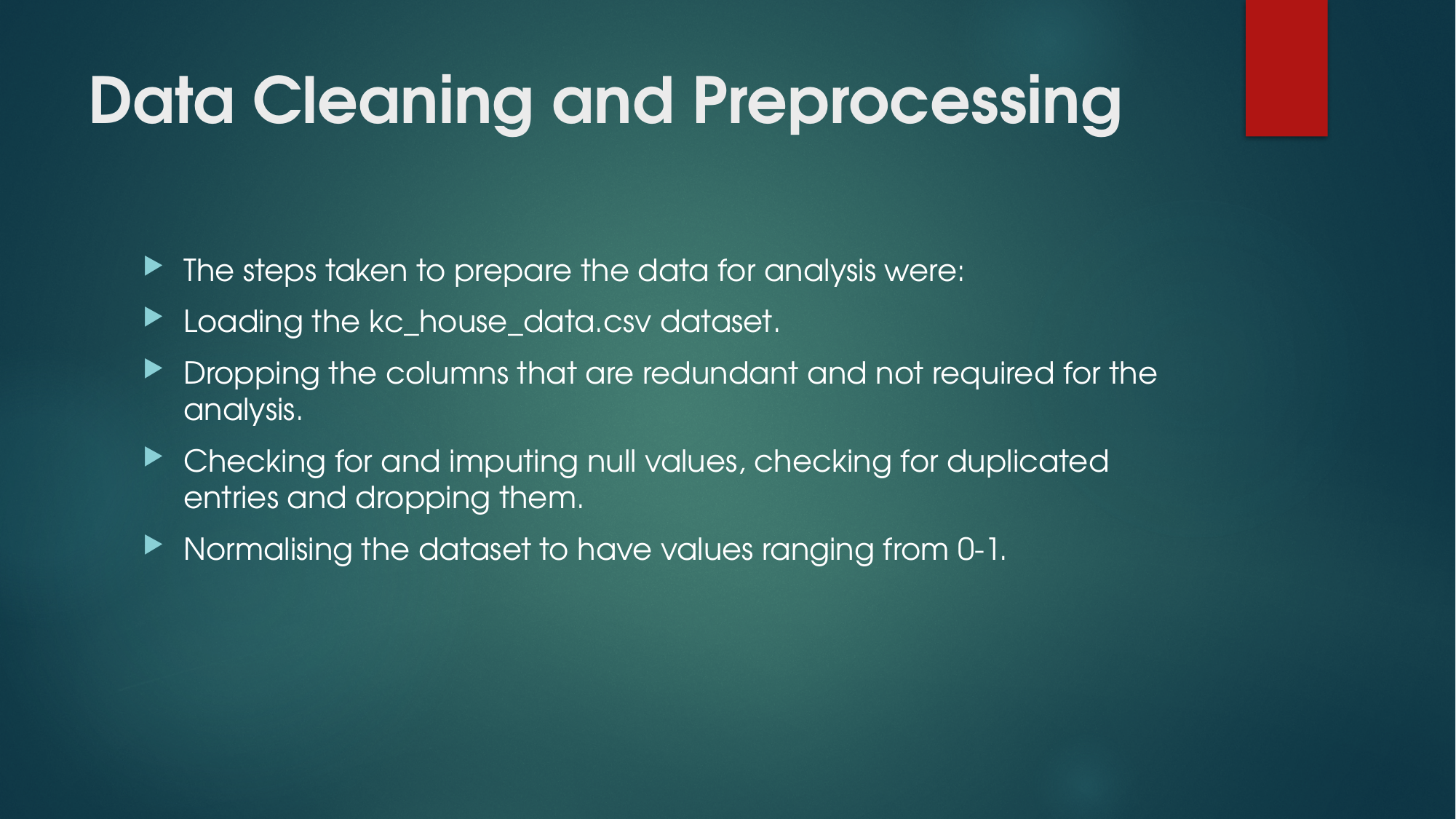

# Data Cleaning and Preprocessing
The steps taken to prepare the data for analysis were:
Loading the kc_house_data.csv dataset.
Dropping the columns that are redundant and not required for the analysis.
Checking for and imputing null values, checking for duplicated entries and dropping them.
Normalising the dataset to have values ranging from 0-1.